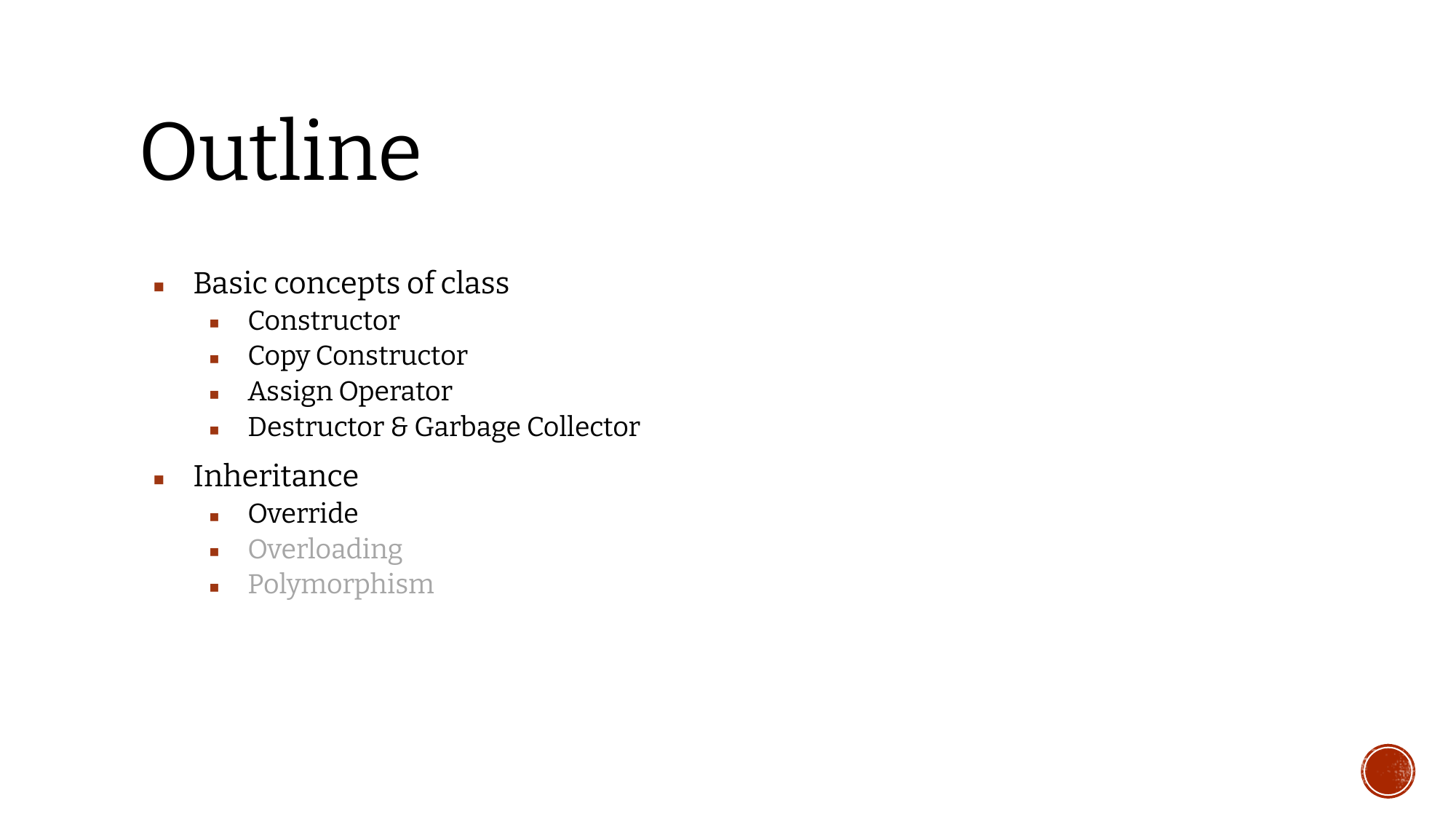

# Outline
Basic concepts of class
Constructor
Copy Constructor
Assign Operator
Destructor & Garbage Collector
Inheritance
Override
Overloading
Polymorphism